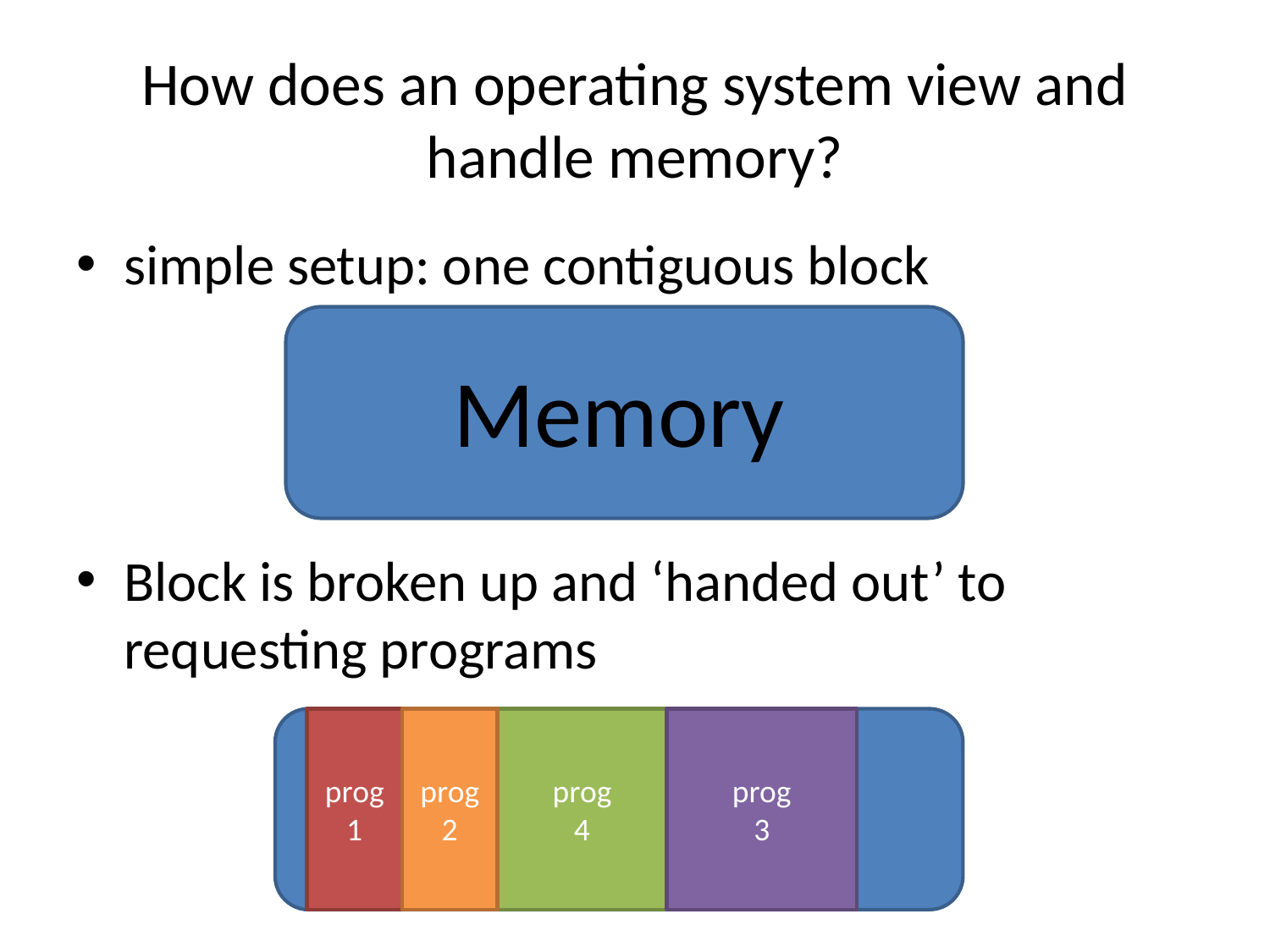

# How does an operating system view and handle memory?
simple setup: one contiguous block

Block is broken up and ‘handed out’ to requesting programs

Memory

prog 1
prog 2
prog
4
prog
3